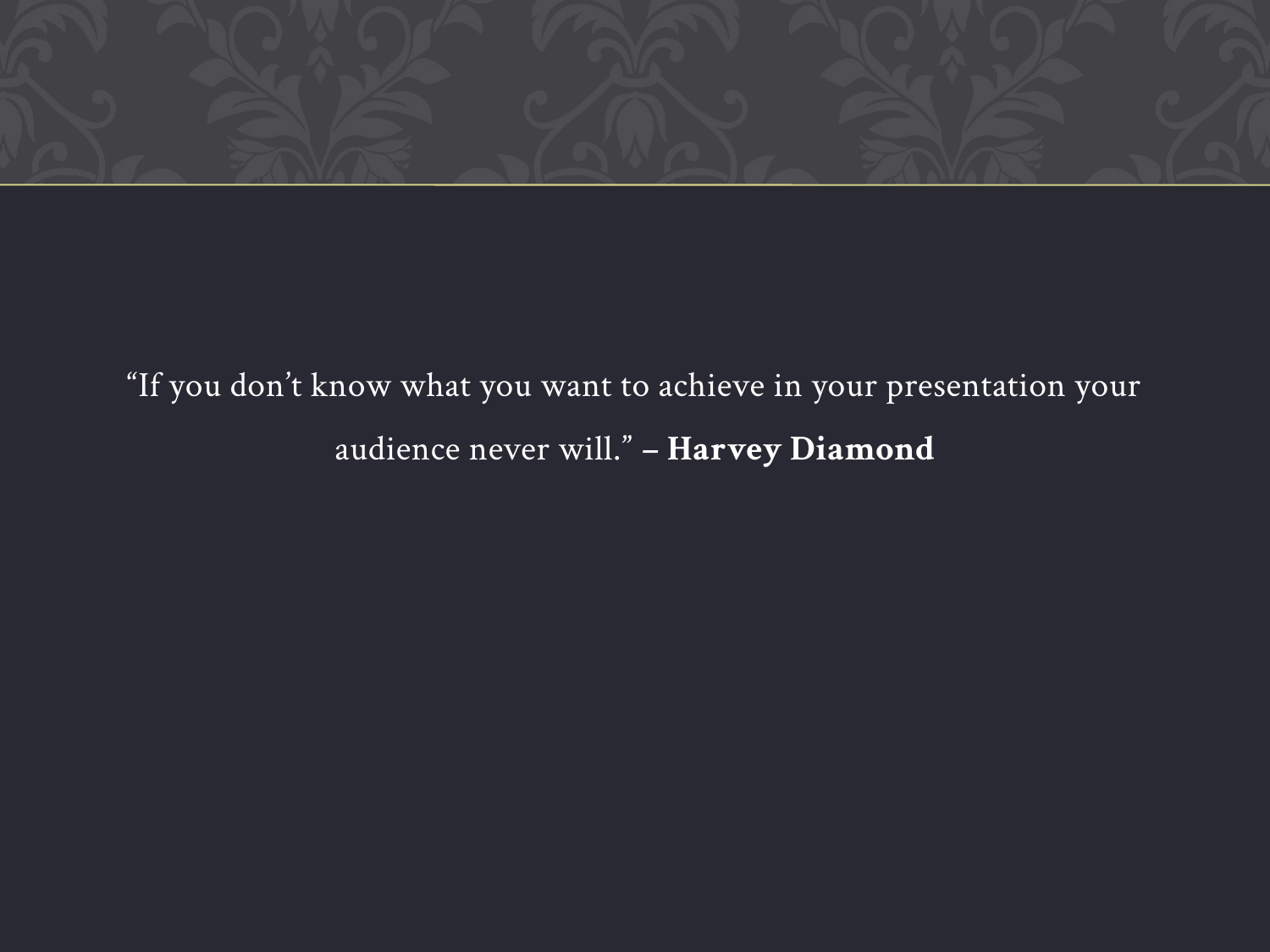

#

“If you don’t know what you want to achieve in your presentation your audience never will.” – Harvey Diamond